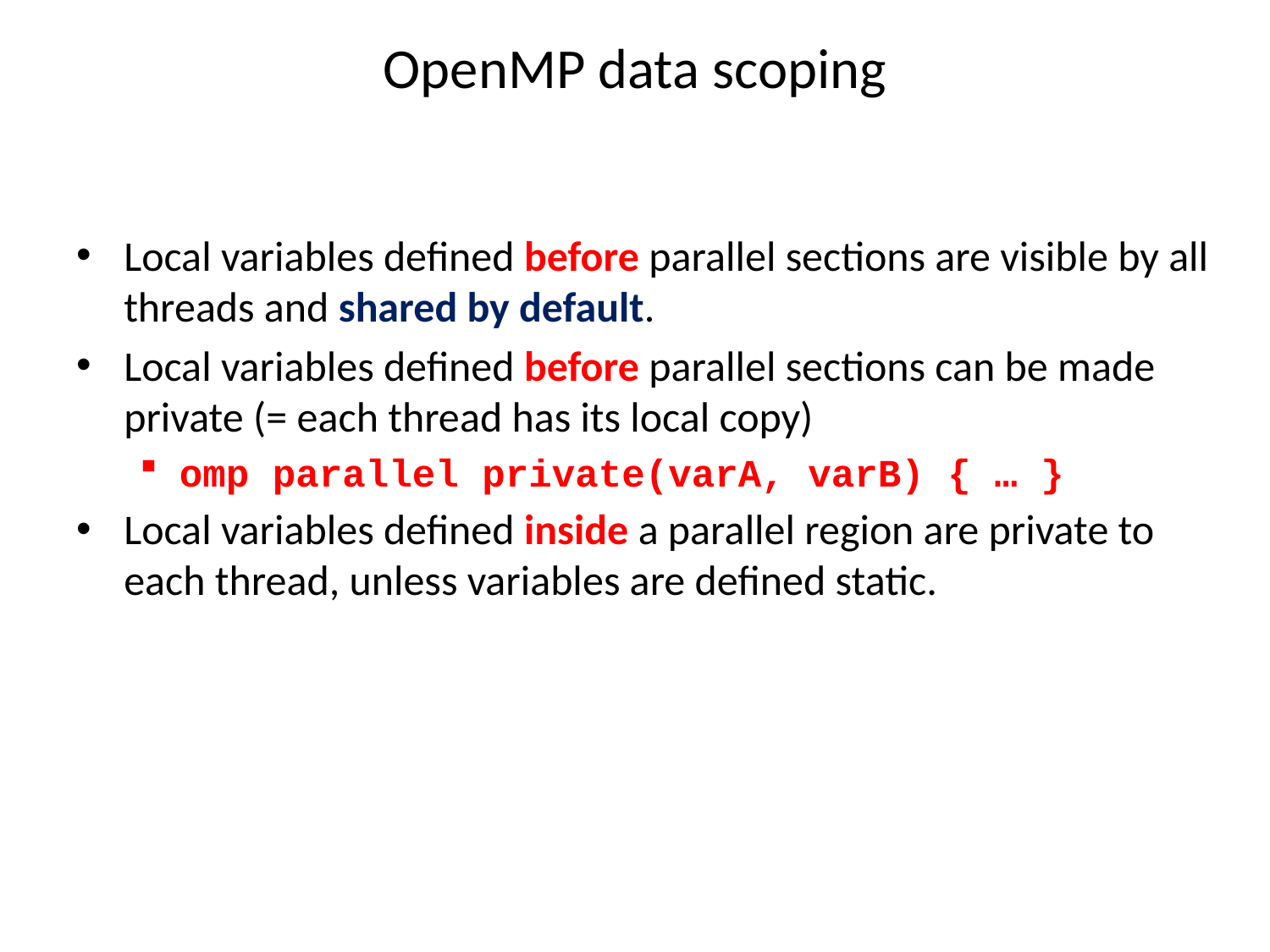

# OpenMP data scoping
Local variables defined before parallel sections are visible by all threads and shared by default.
Local variables defined before parallel sections can be made private (= each thread has its local copy)
omp parallel private(varA, varB) { … }
Local variables defined inside a parallel region are private to each thread, unless variables are defined static.